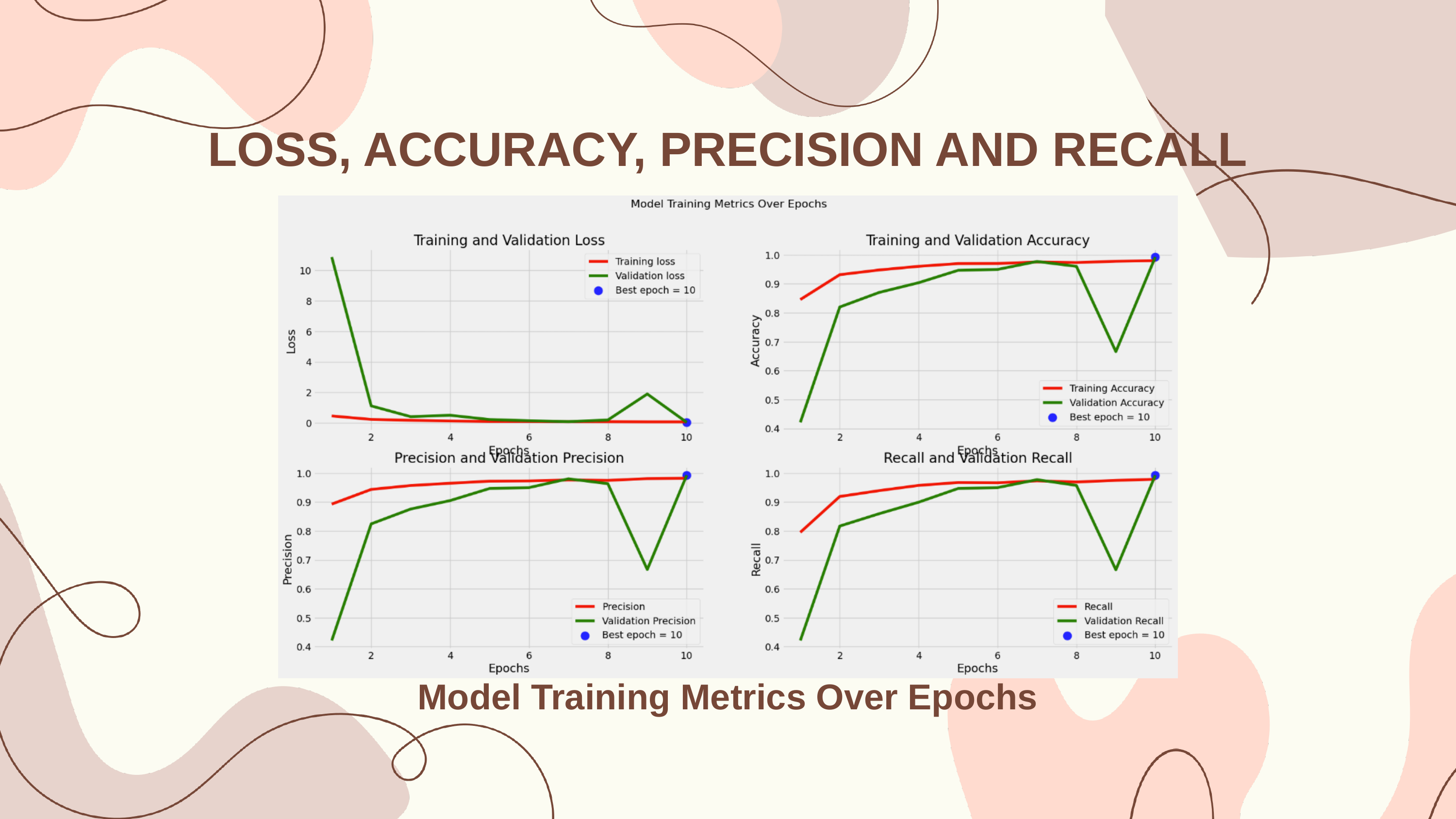

LOSS, ACCURACY, PRECISION AND RECALL

Model Training Metrics Over Epochs